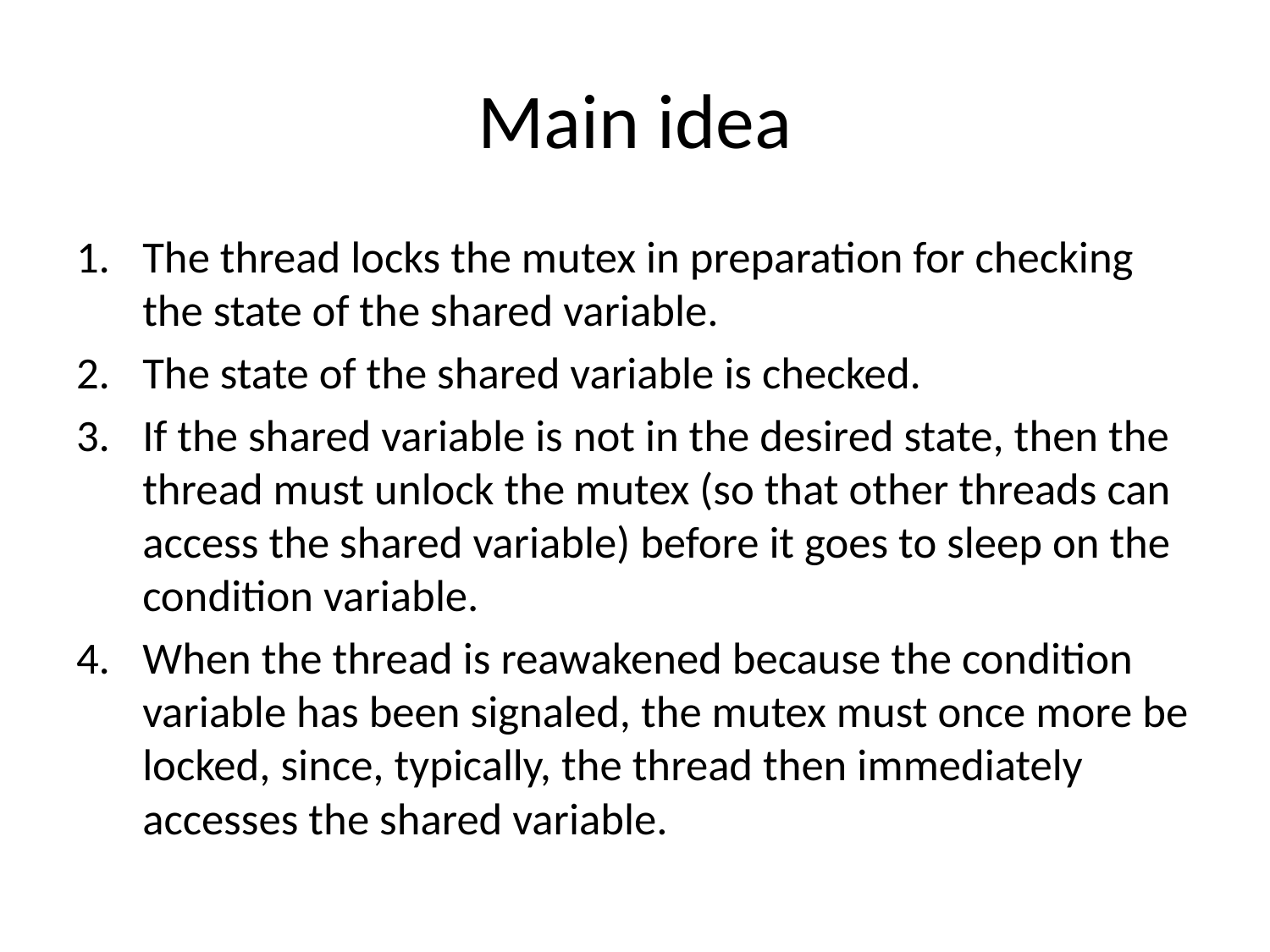

# Main idea
The thread locks the mutex in preparation for checking the state of the shared variable.
The state of the shared variable is checked.
If the shared variable is not in the desired state, then the thread must unlock the mutex (so that other threads can access the shared variable) before it goes to sleep on the condition variable.
When the thread is reawakened because the condition variable has been signaled, the mutex must once more be locked, since, typically, the thread then immediately accesses the shared variable.